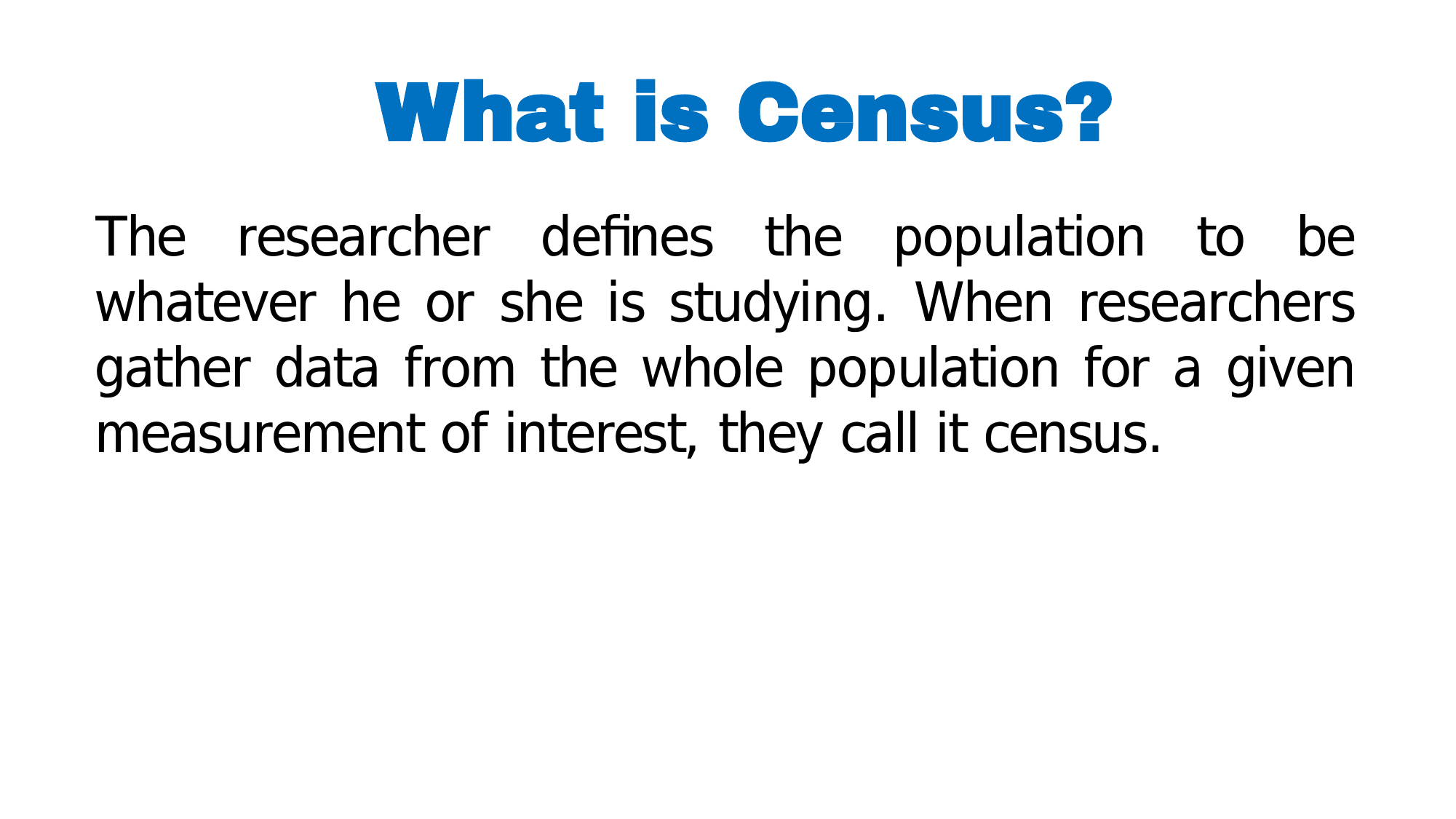

What is Census?
The researcher defines the population to be whatever he or she is studying. When researchers gather data from the whole population for a given measurement of interest, they call it census.